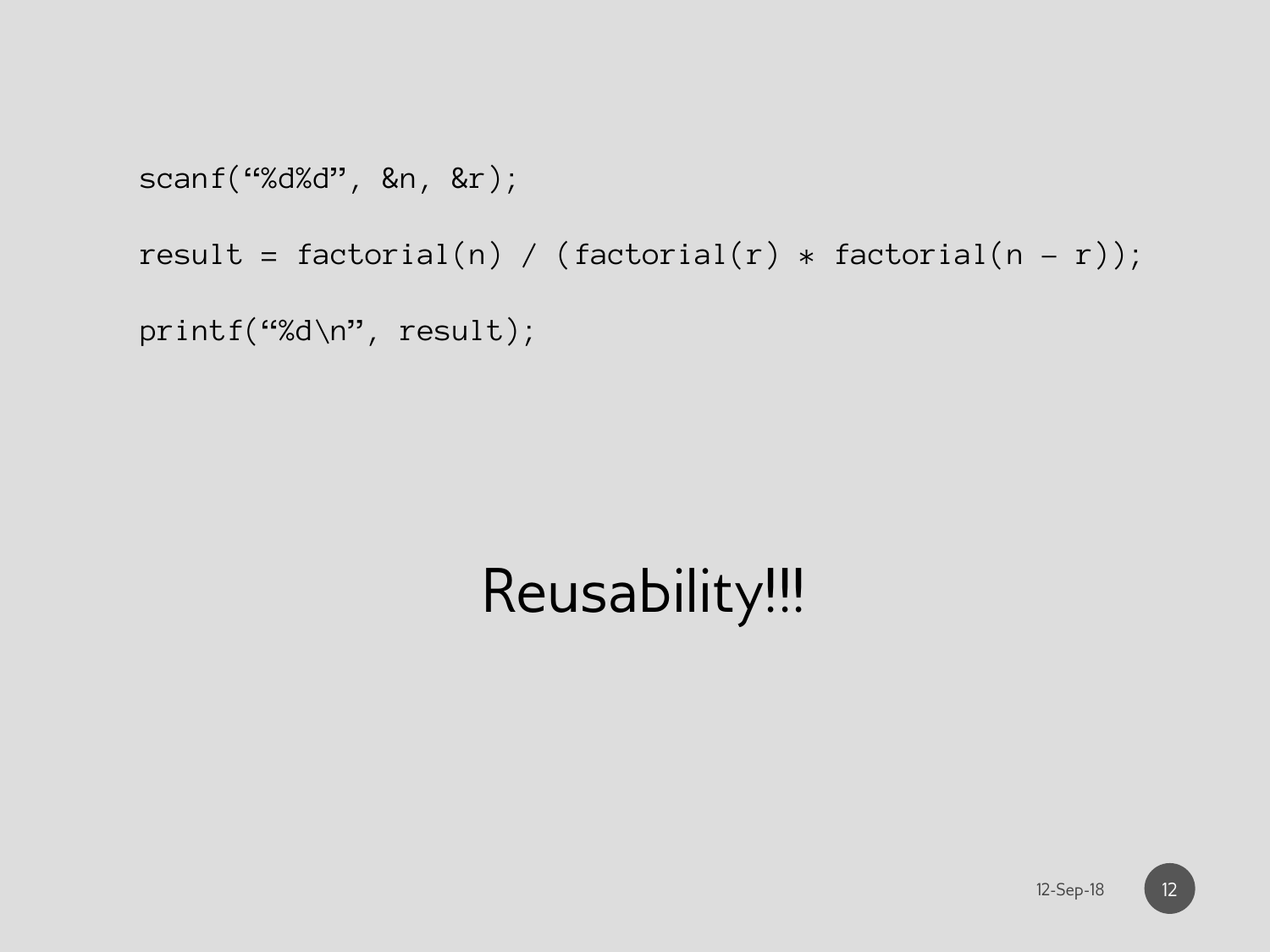

scanf(“%d%d”, &n, &r);

result = factorial(n) / (factorial(r) * factorial(n – r));

printf(“%d\n”, result);
Reusability!!!
12
12-Sep-18